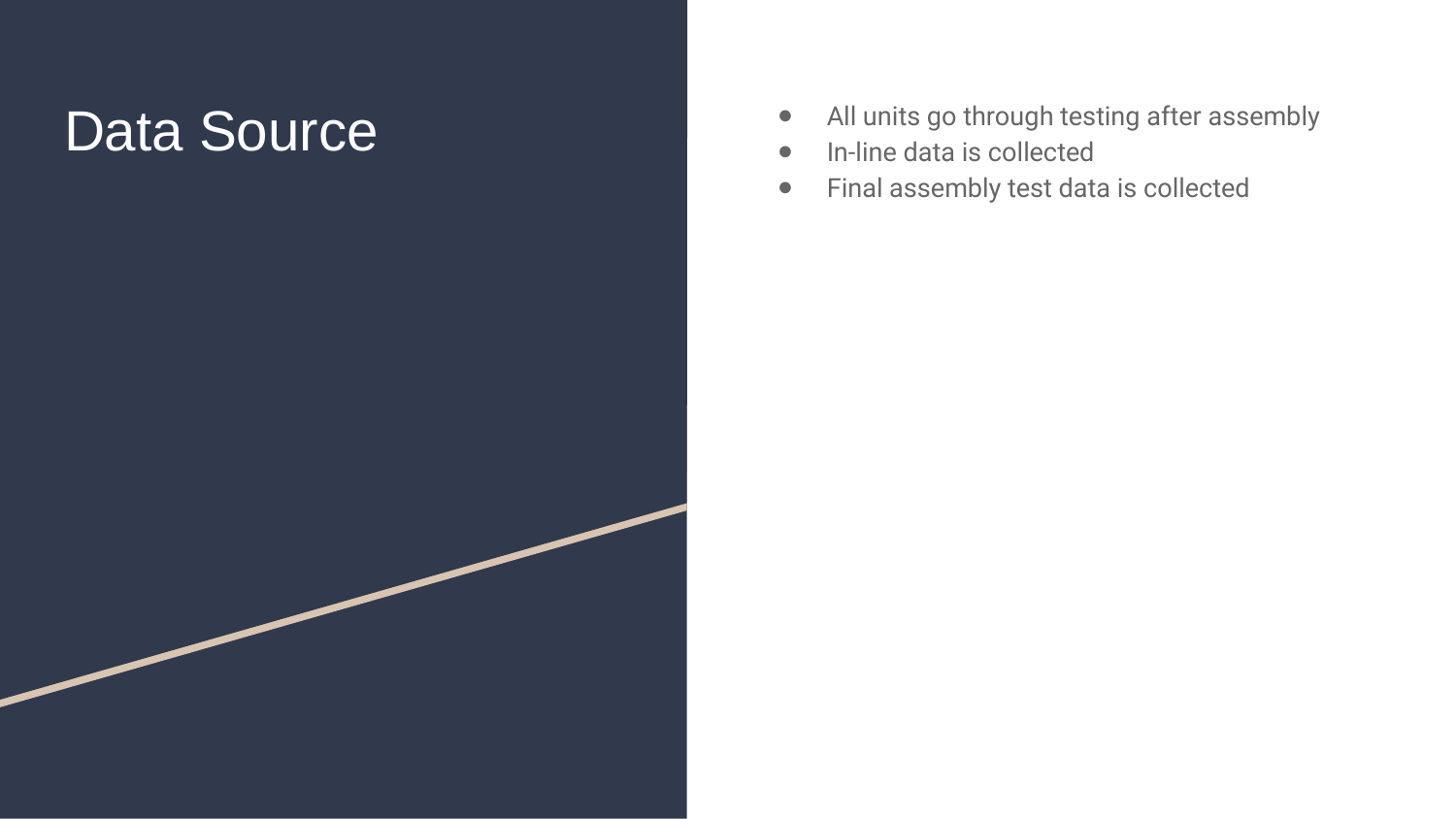

# Data Source
All units go through testing after assembly
In-line data is collected
Final assembly test data is collected